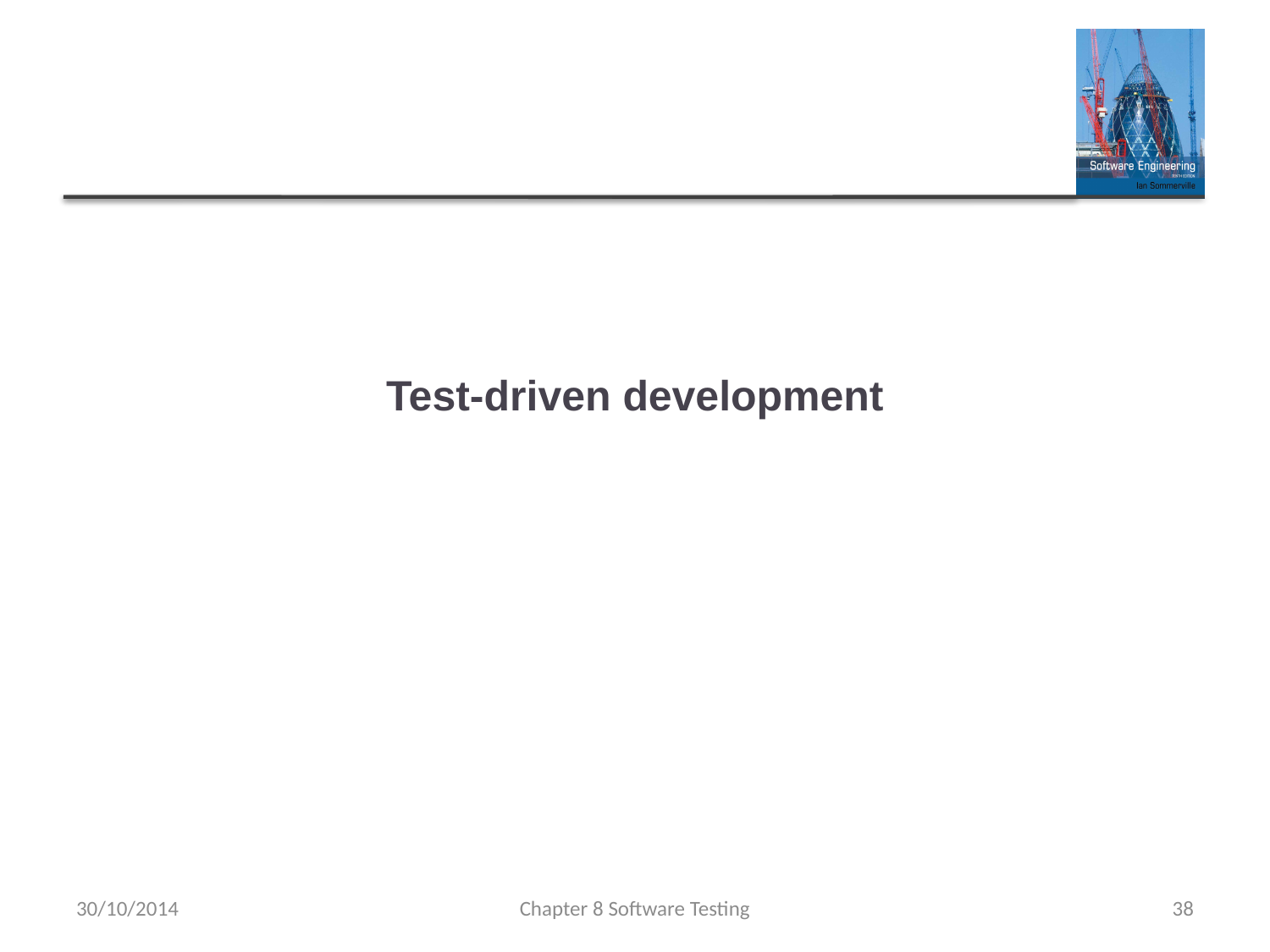

# Test-driven development
30/10/2014
Chapter 8 Software Testing
38